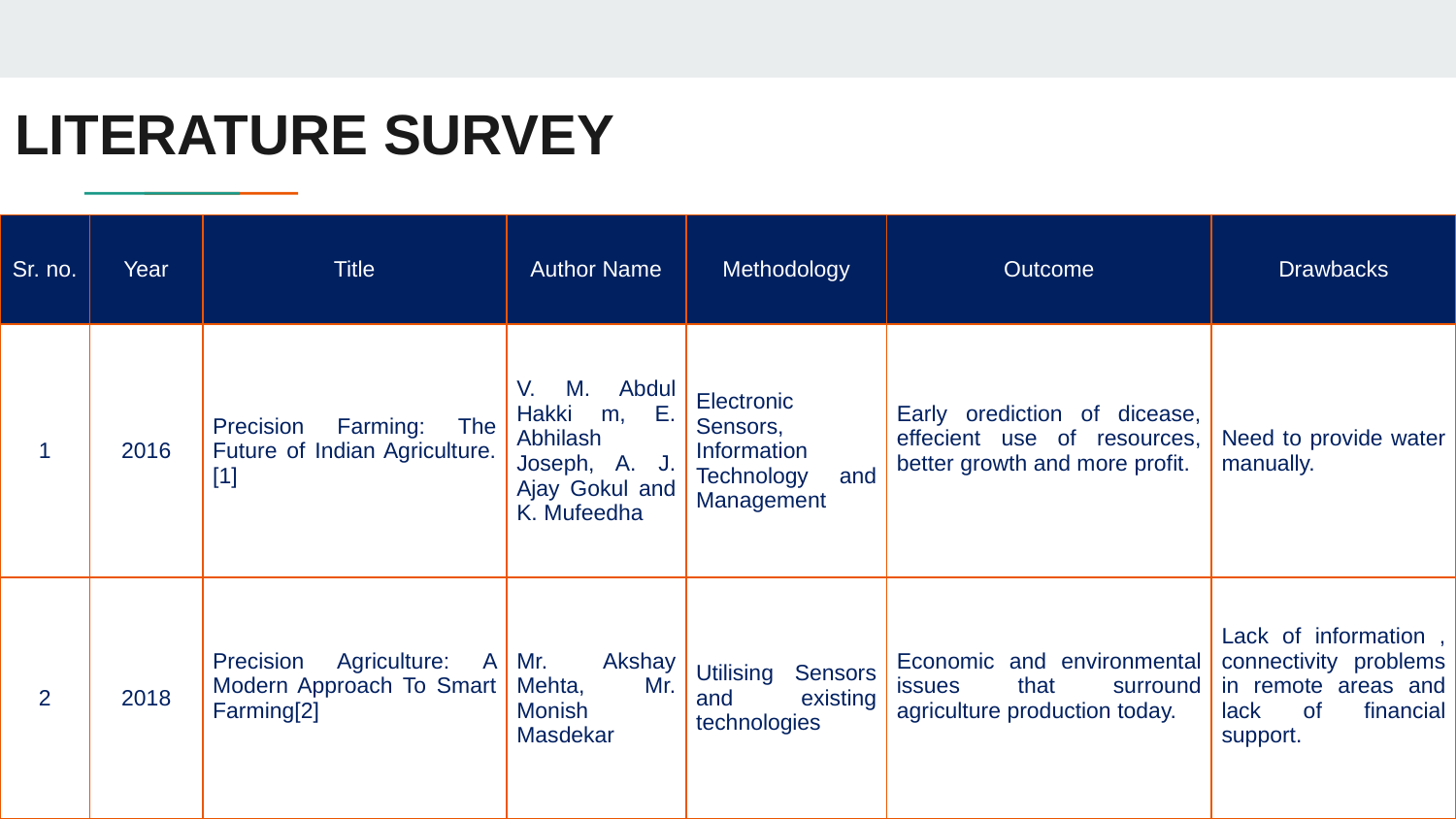

# LITERATURE SURVEY
| Sr. no. | Year | Title | Author Name | Methodology | Outcome | Drawbacks |
| --- | --- | --- | --- | --- | --- | --- |
| 1 | 2016 | Precision Farming: The Future of Indian Agriculture.[1] | V. M. Abdul Hakki m, E. Abhilash Joseph, A. J. Ajay Gokul and K. Mufeedha | Electronic Sensors, Information Technology and Management | Early orediction of dicease, effecient use of resources, better growth and more profit. | Need to provide water manually. |
| 2 | 2018 | Precision Agriculture: A Modern Approach To Smart Farming[2] | Mr. Akshay Mehta, Mr. Monish Masdekar | Utilising Sensors and existing technologies | Economic and environmental issues that surround agriculture production today. | Lack of information , connectivity problems in remote areas and lack of financial support. |